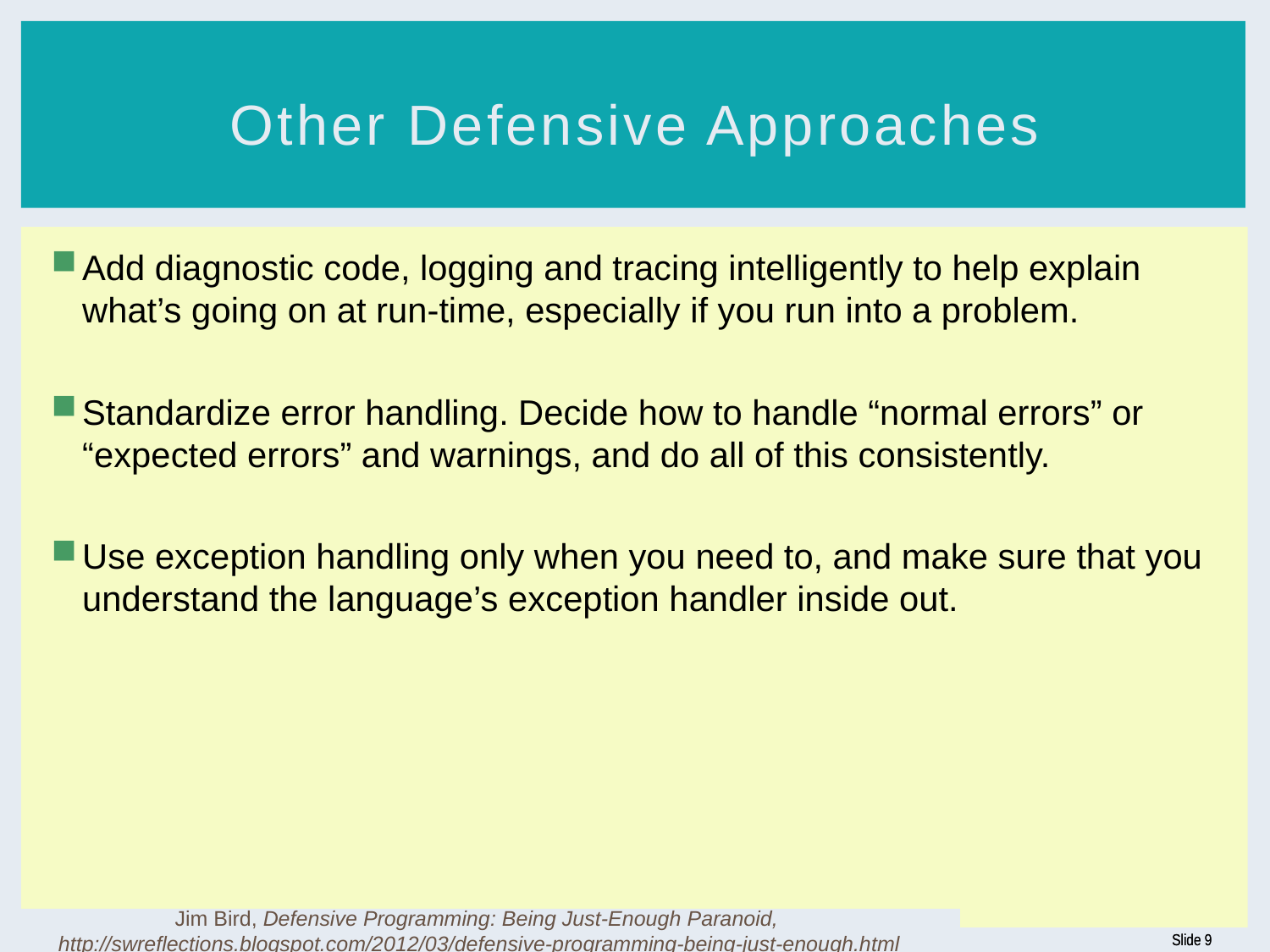

# Other Defensive Approaches
Add diagnostic code, logging and tracing intelligently to help explain what’s going on at run-time, especially if you run into a problem.
Standardize error handling. Decide how to handle “normal errors” or “expected errors” and warnings, and do all of this consistently.
Use exception handling only when you need to, and make sure that you understand the language’s exception handler inside out.
Jim Bird, Defensive Programming: Being Just-Enough Paranoid,
http://swreflections.blogspot.com/2012/03/defensive-programming-being-just-enough.html